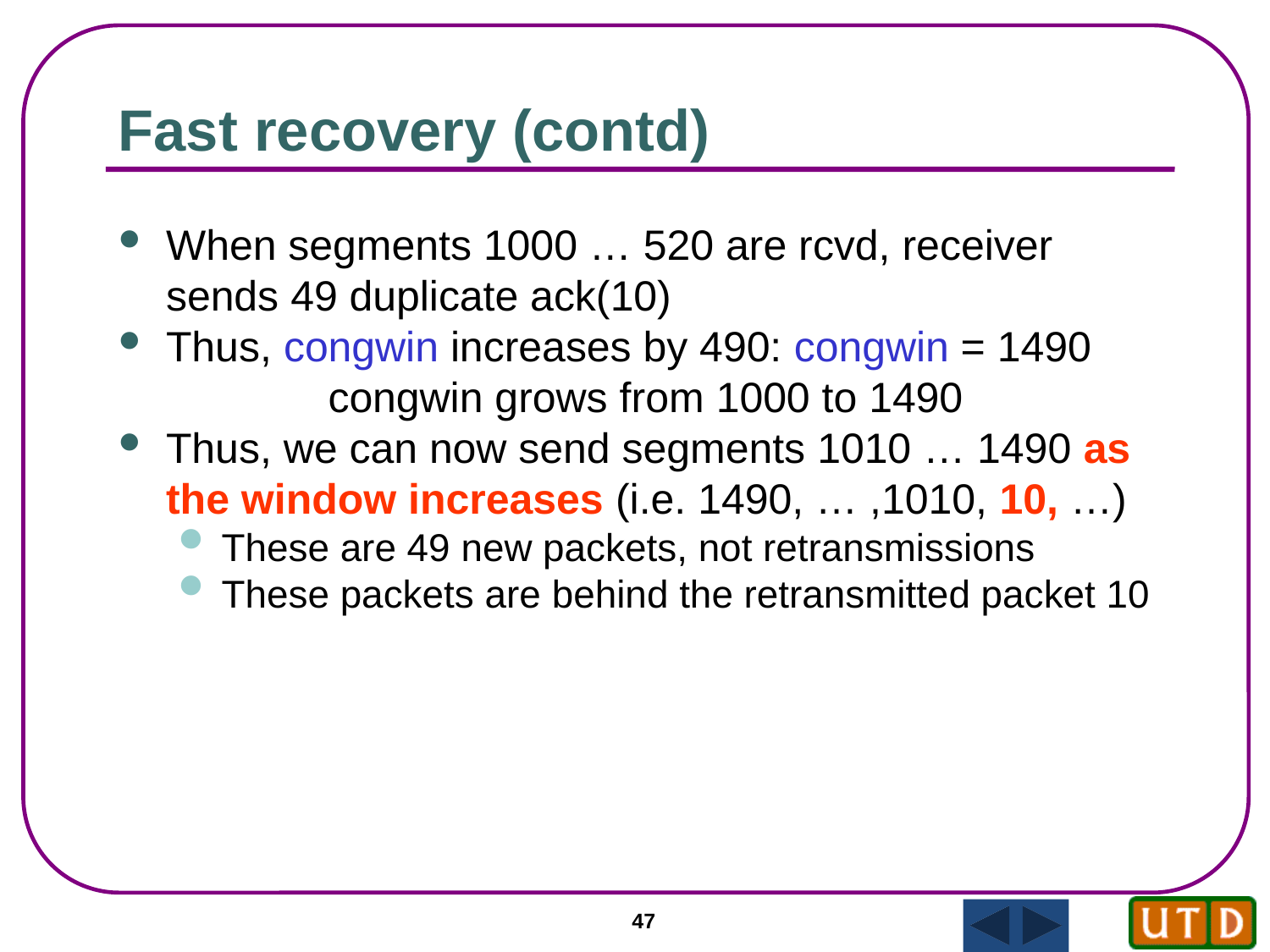

Fast recovery (contd)
When segments 1000 … 520 are rcvd, receiver sends 49 duplicate ack(10)
Thus, congwin increases by 490: congwin = 1490
congwin grows from 1000 to 1490
Thus, we can now send segments 1010 … 1490 as the window increases (i.e. 1490, … ,1010, 10, …)
These are 49 new packets, not retransmissions
These packets are behind the retransmitted packet 10

47